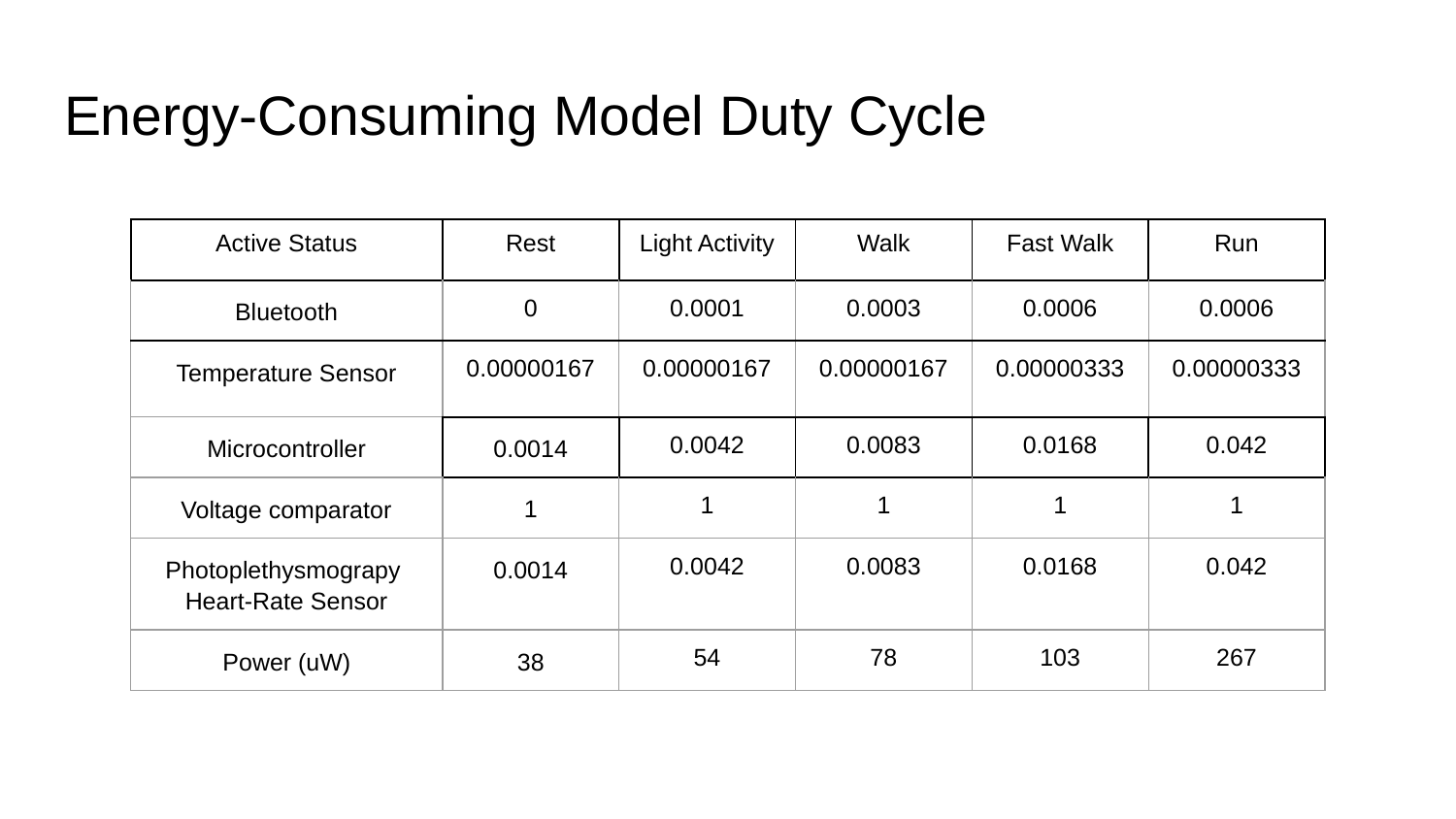

# Energy-Consuming Model Duty Cycle
| Active Status | Rest | Light Activity | Walk | Fast Walk | Run |
| --- | --- | --- | --- | --- | --- |
| Bluetooth | 0 | 0.0001 | 0.0003 | 0.0006 | 0.0006 |
| Temperature Sensor | 0.00000167 | 0.00000167 | 0.00000167 | 0.00000333 | 0.00000333 |
| Microcontroller | 0.0014 | 0.0042 | 0.0083 | 0.0168 | 0.042 |
| Voltage comparator | 1 | 1 | 1 | 1 | 1 |
| Photoplethysmograpy Heart-Rate Sensor | 0.0014 | 0.0042 | 0.0083 | 0.0168 | 0.042 |
| Power (uW) | 38 | 54 | 78 | 103 | 267 |